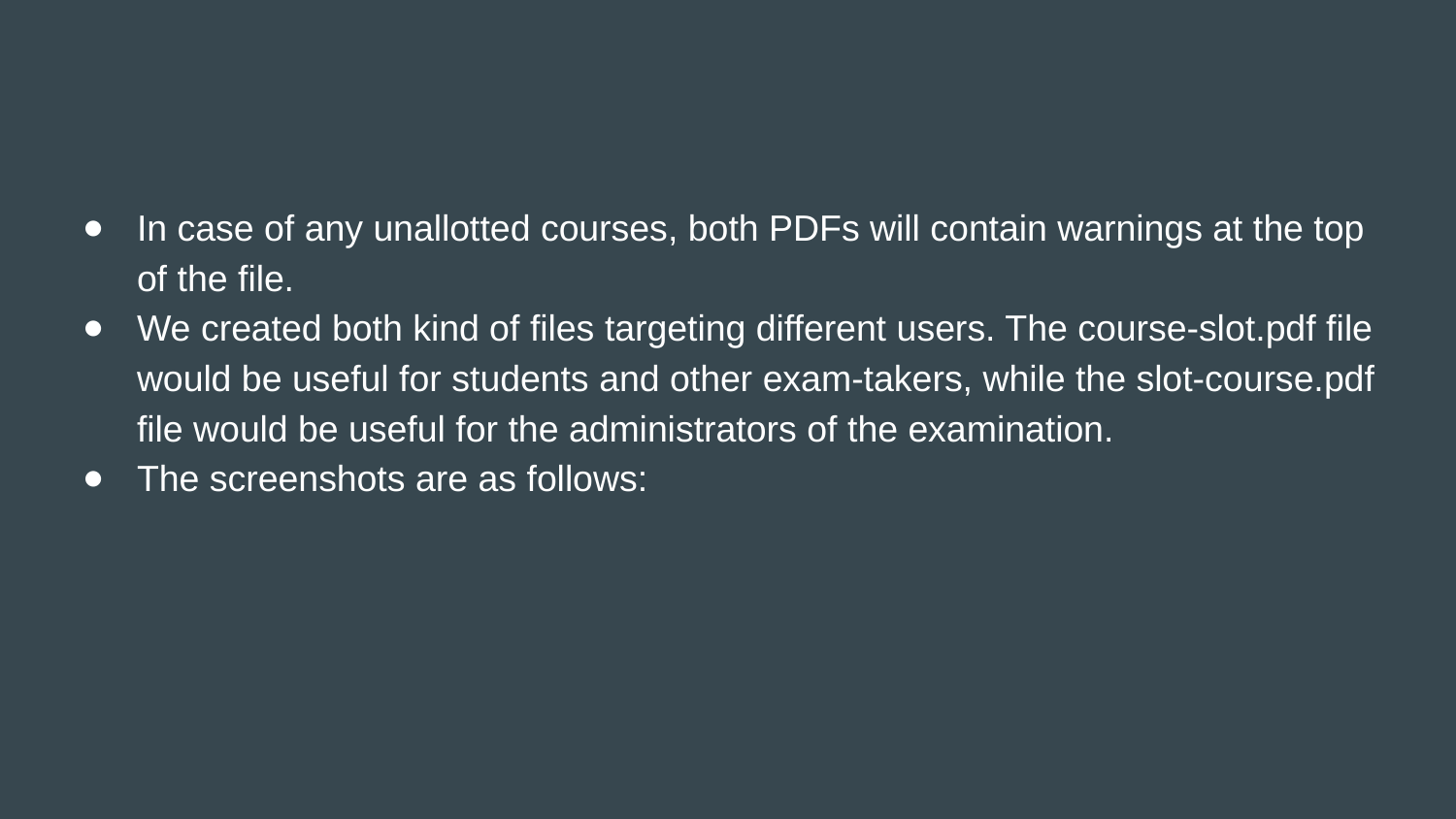

#
In case of any unallotted courses, both PDFs will contain warnings at the top of the file.
We created both kind of files targeting different users. The course-slot.pdf file would be useful for students and other exam-takers, while the slot-course.pdf file would be useful for the administrators of the examination.
The screenshots are as follows: